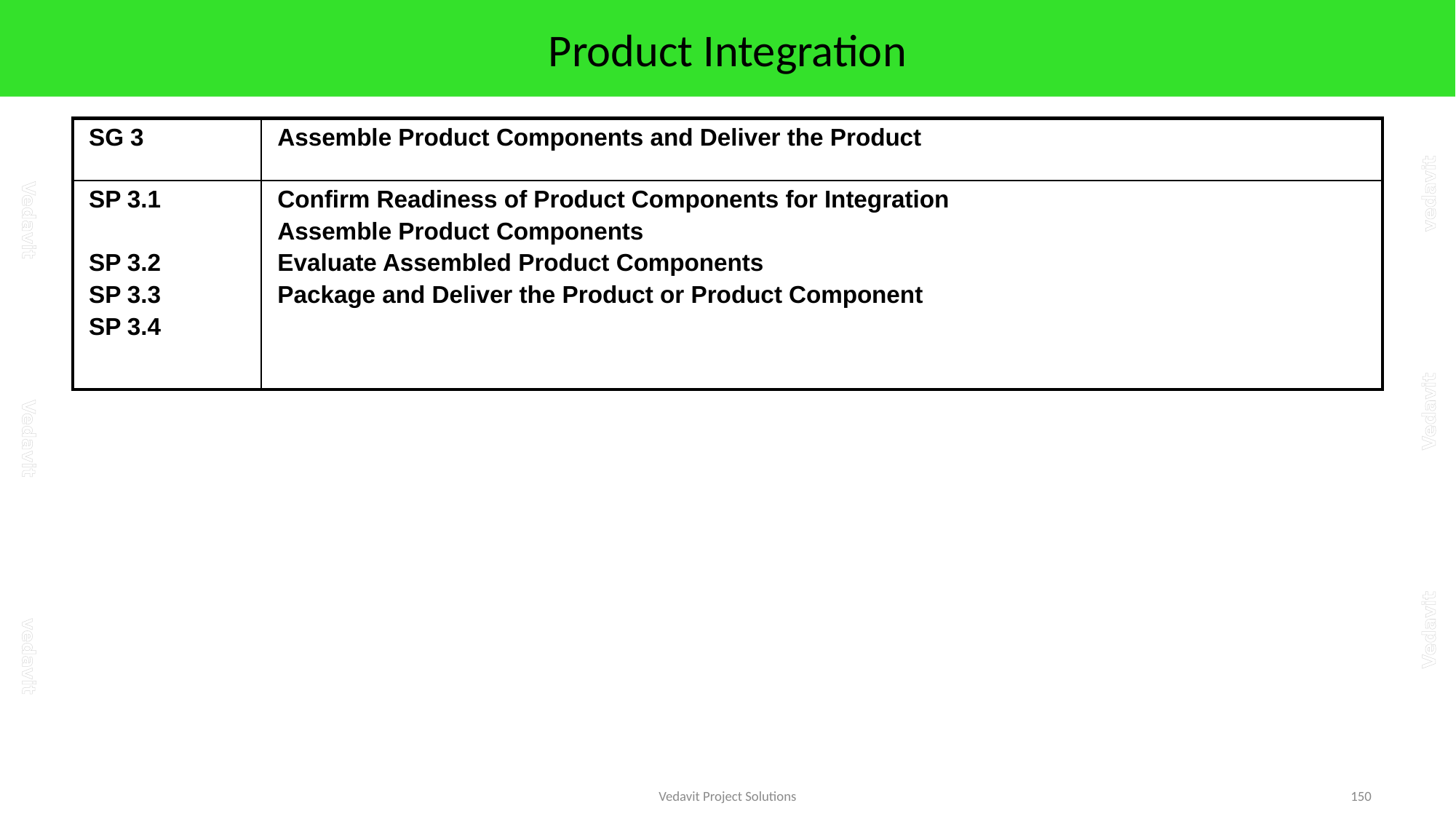

# Product Integration
| SG 3 | Assemble Product Components and Deliver the Product |
| --- | --- |
| SP 3.1 SP 3.2 SP 3.3 SP 3.4 | Confirm Readiness of Product Components for Integration Assemble Product Components Evaluate Assembled Product Components Package and Deliver the Product or Product Component |
Vedavit Project Solutions
150